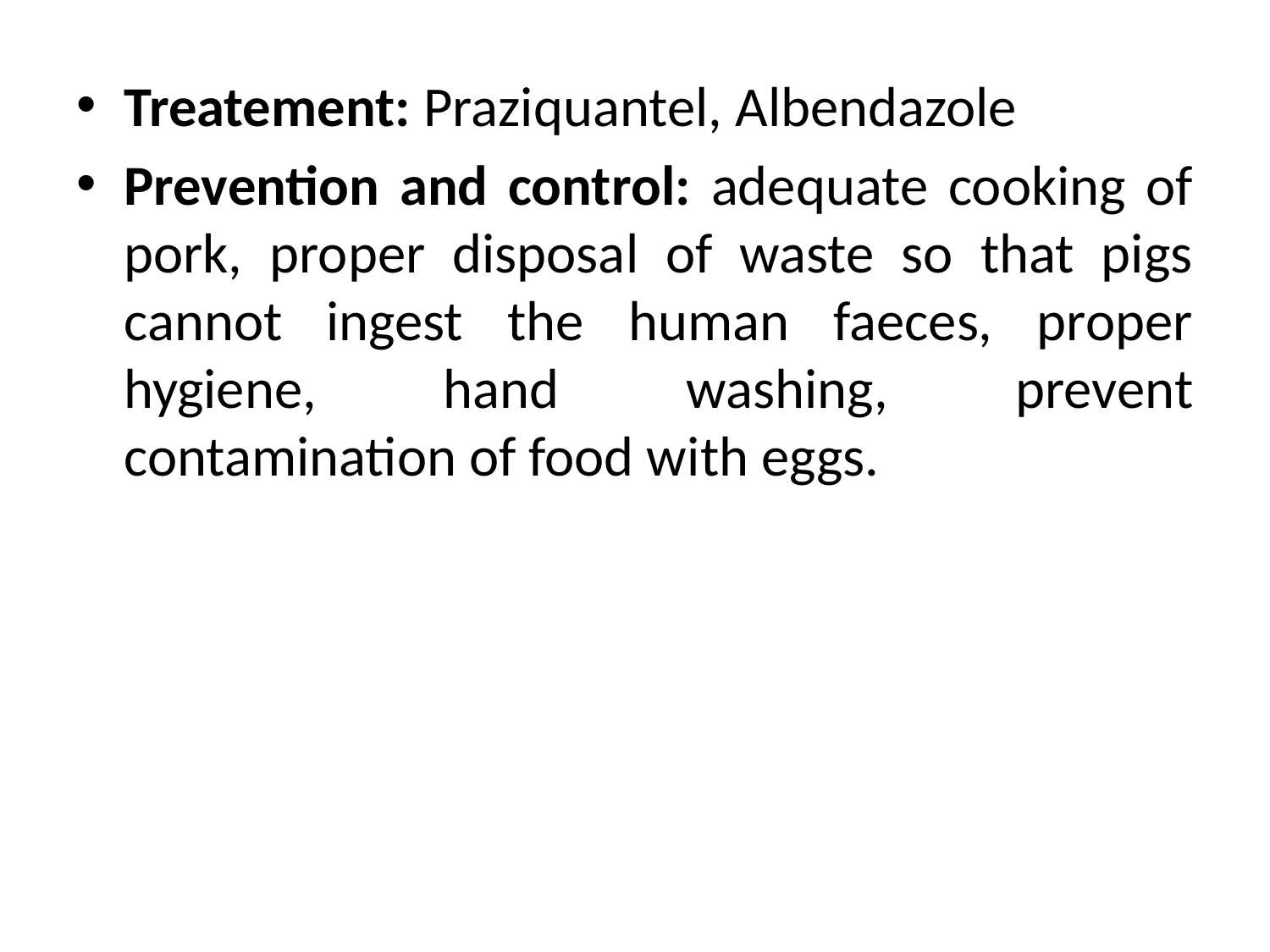

Treatement: Praziquantel, Albendazole
Prevention and control: adequate cooking of pork, proper disposal of waste so that pigs cannot ingest the human faeces, proper hygiene, hand washing, prevent contamination of food with eggs.